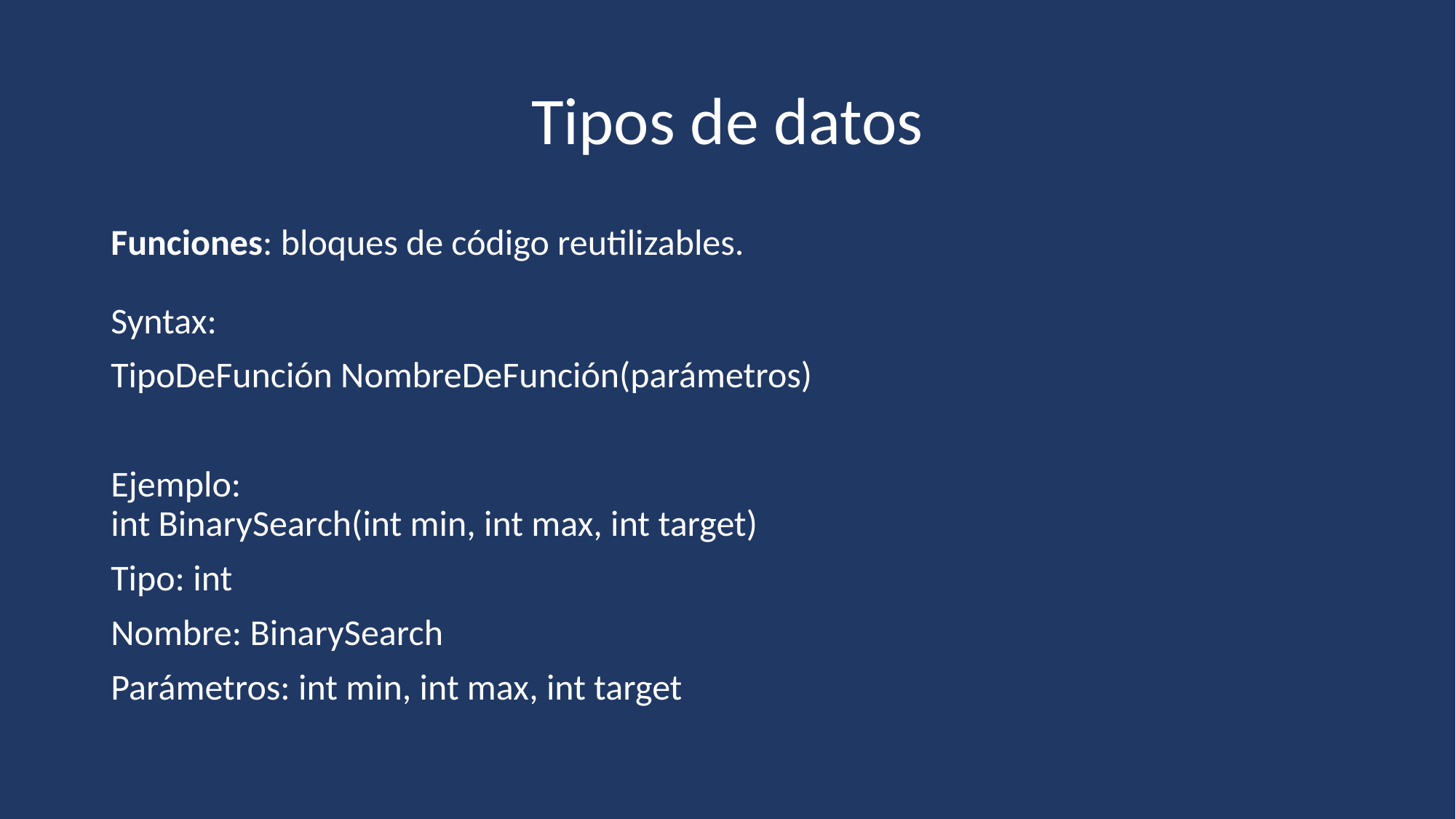

# Tipos de datos
Funciones: bloques de código reutilizables.
Syntax:
TipoDeFunción NombreDeFunción(parámetros)

Ejemplo:
int BinarySearch(int min, int max, int target)
Tipo: int
Nombre: BinarySearch
Parámetros: int min, int max, int target